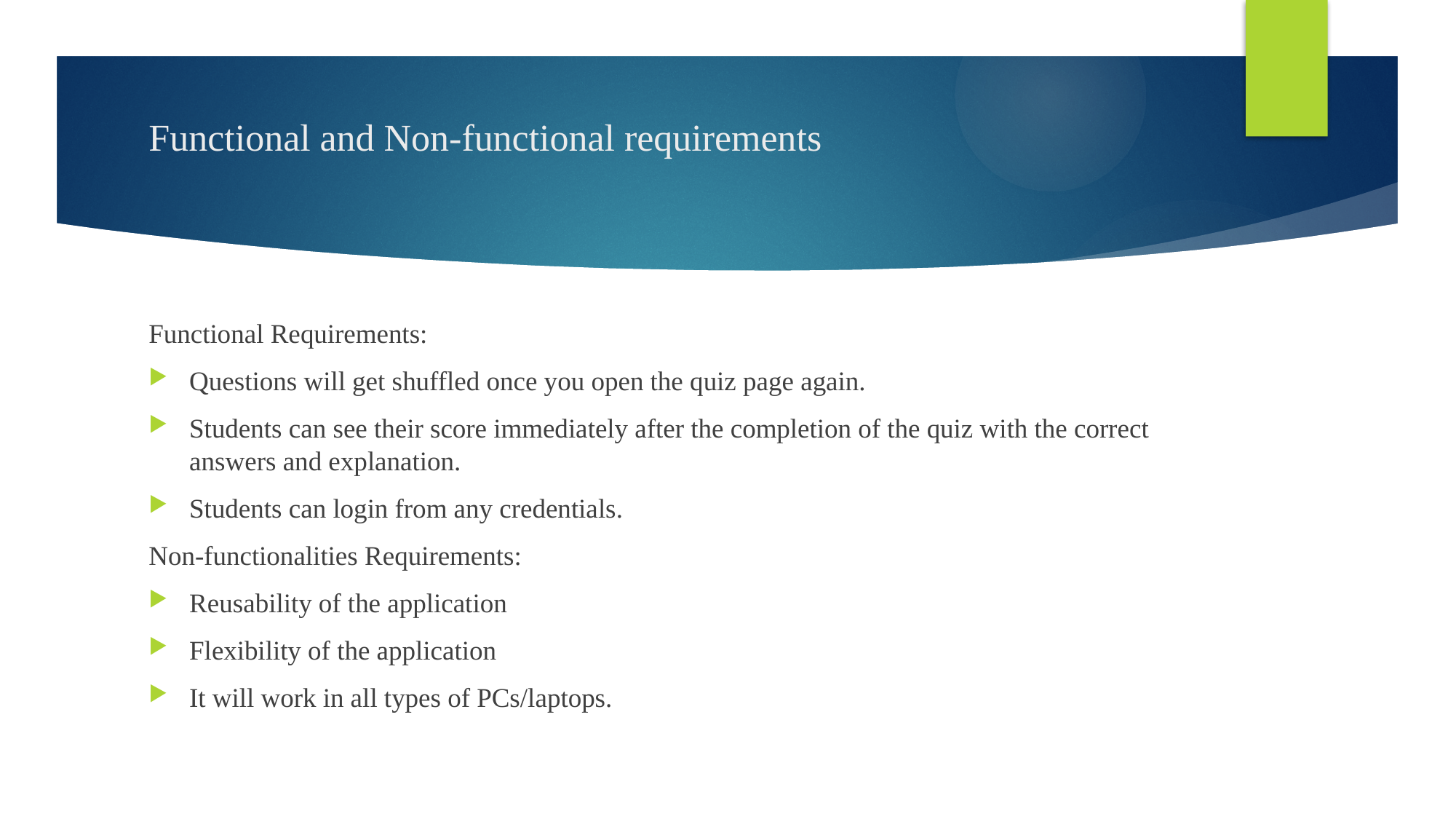

# Functional and Non-functional requirements
Functional Requirements:
Questions will get shuffled once you open the quiz page again.
Students can see their score immediately after the completion of the quiz with the correct answers and explanation.
Students can login from any credentials.
Non-functionalities Requirements:
Reusability of the application
Flexibility of the application
It will work in all types of PCs/laptops.